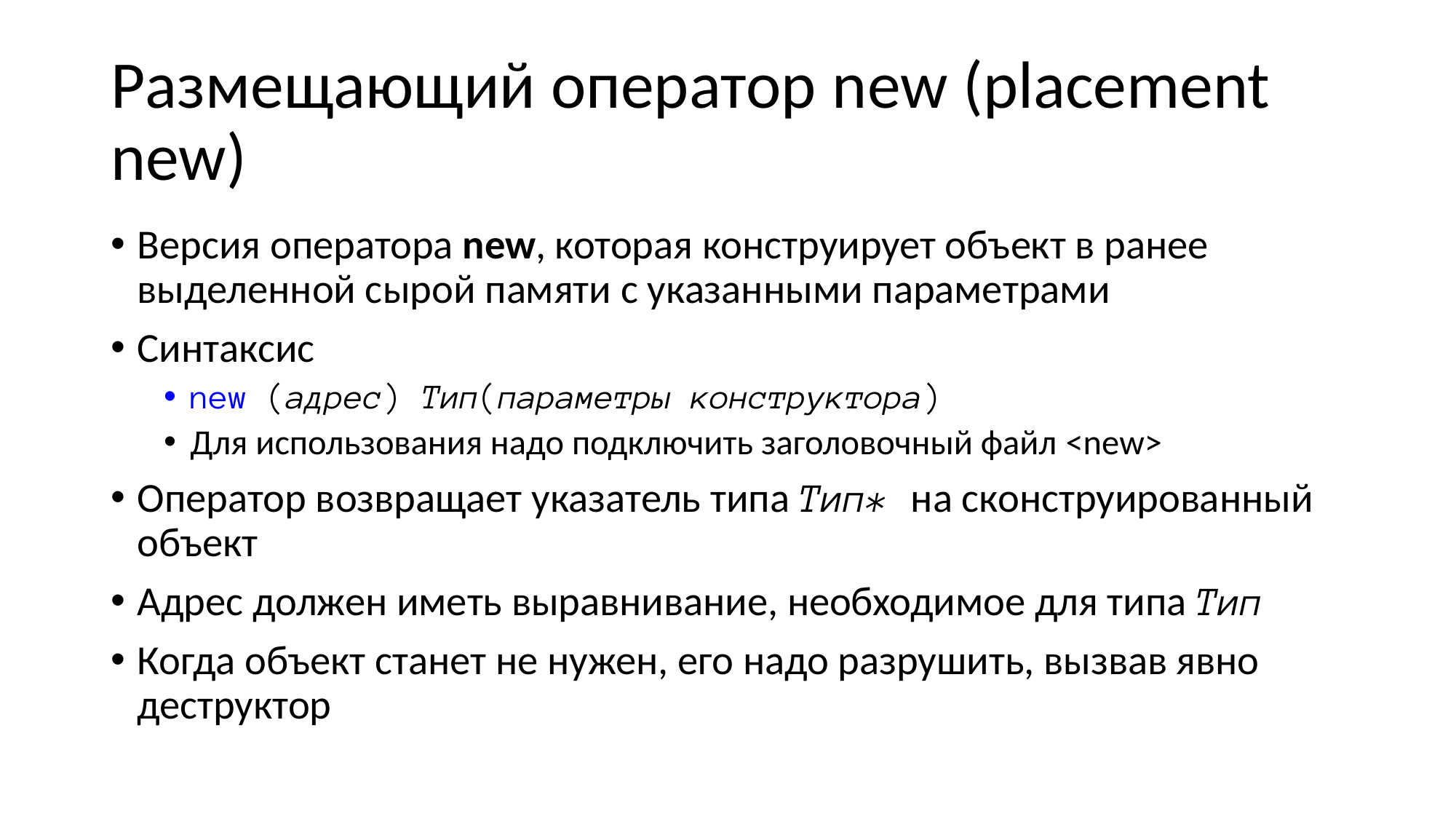

# Размещающий оператор new (placement new)
Версия оператора new, которая конструирует объект в ранее выделенной сырой памяти с указанными параметрами
Синтаксис
new (адрес) Тип(параметры конструктора)
Для использования надо подключить заголовочный файл <new>
Оператор возвращает указатель типа Тип* на сконструированный объект
Адрес должен иметь выравнивание, необходимое для типа Тип
Когда объект станет не нужен, его надо разрушить, вызвав явно деструктор